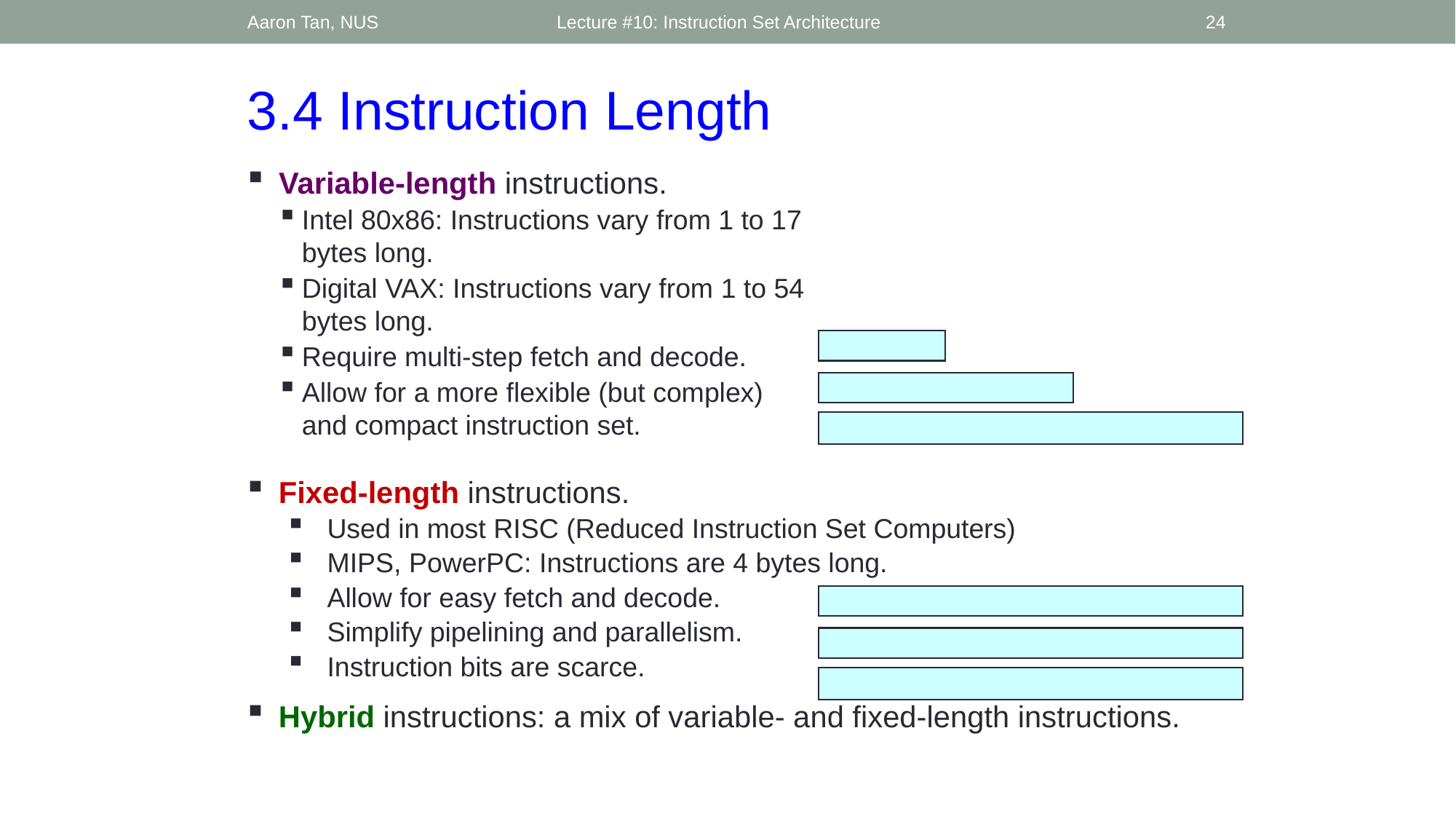

Aaron Tan, NUS
Lecture #10: Instruction Set Architecture
24
3.4 Instruction Length
Variable-length instructions.
Intel 80x86: Instructions vary from 1 to 17 bytes long.
Digital VAX: Instructions vary from 1 to 54 bytes long.
Require multi-step fetch and decode.
Allow for a more flexible (but complex) and compact instruction set.

Fixed-length instructions.
Used in most RISC (Reduced Instruction Set Computers)
MIPS, PowerPC: Instructions are 4 bytes long.
Allow for easy fetch and decode.
Simplify pipelining and parallelism.
Instruction bits are scarce.
Hybrid instructions: a mix of variable- and fixed-length instructions.